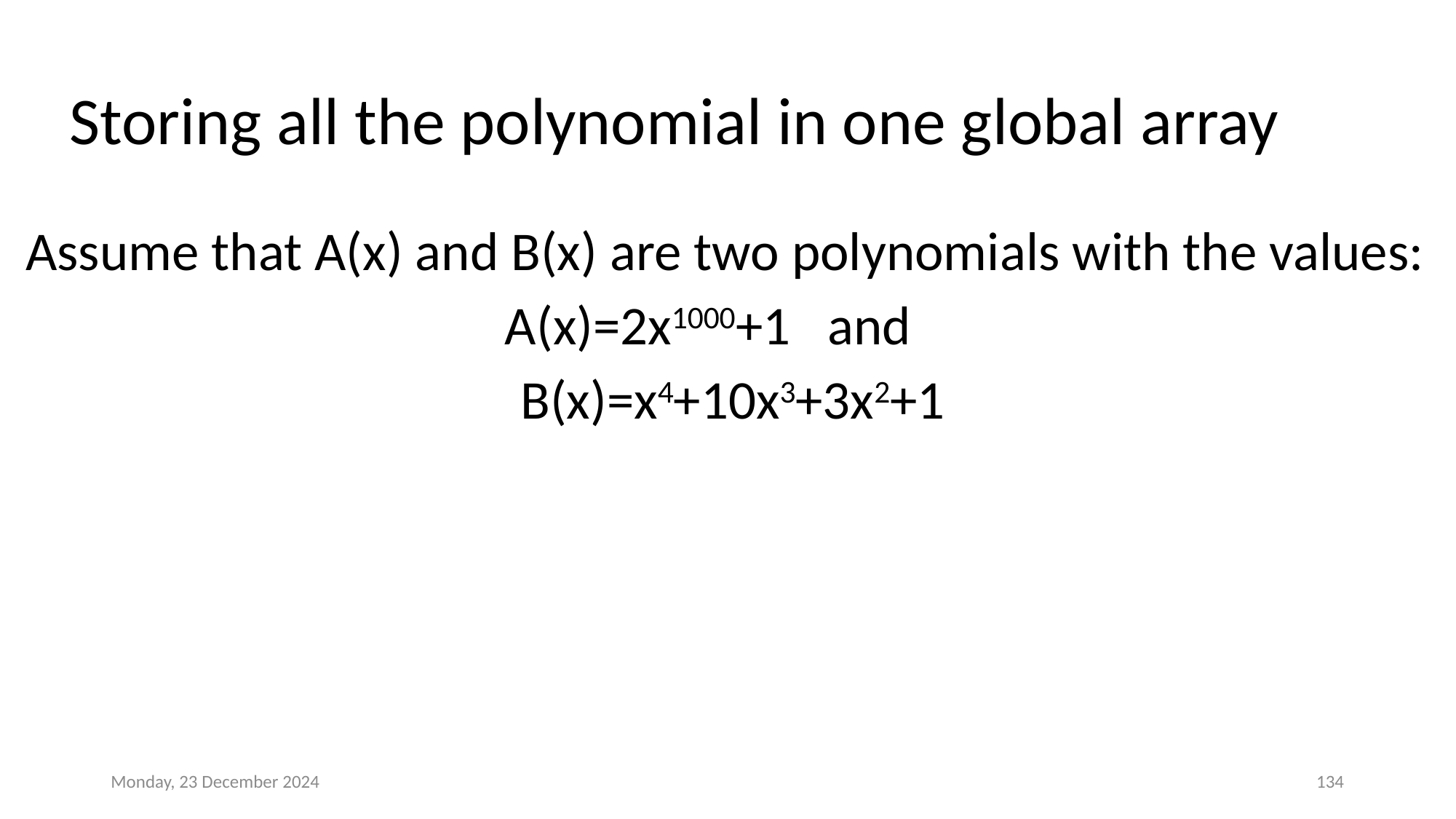

# Storing all the polynomial in one global array
Assume that A(x) and B(x) are two polynomials with the values:
A(x)=2x1000+1   and
 B(x)=x4+10x3+3x2+1

Monday, 23 December 2024
134